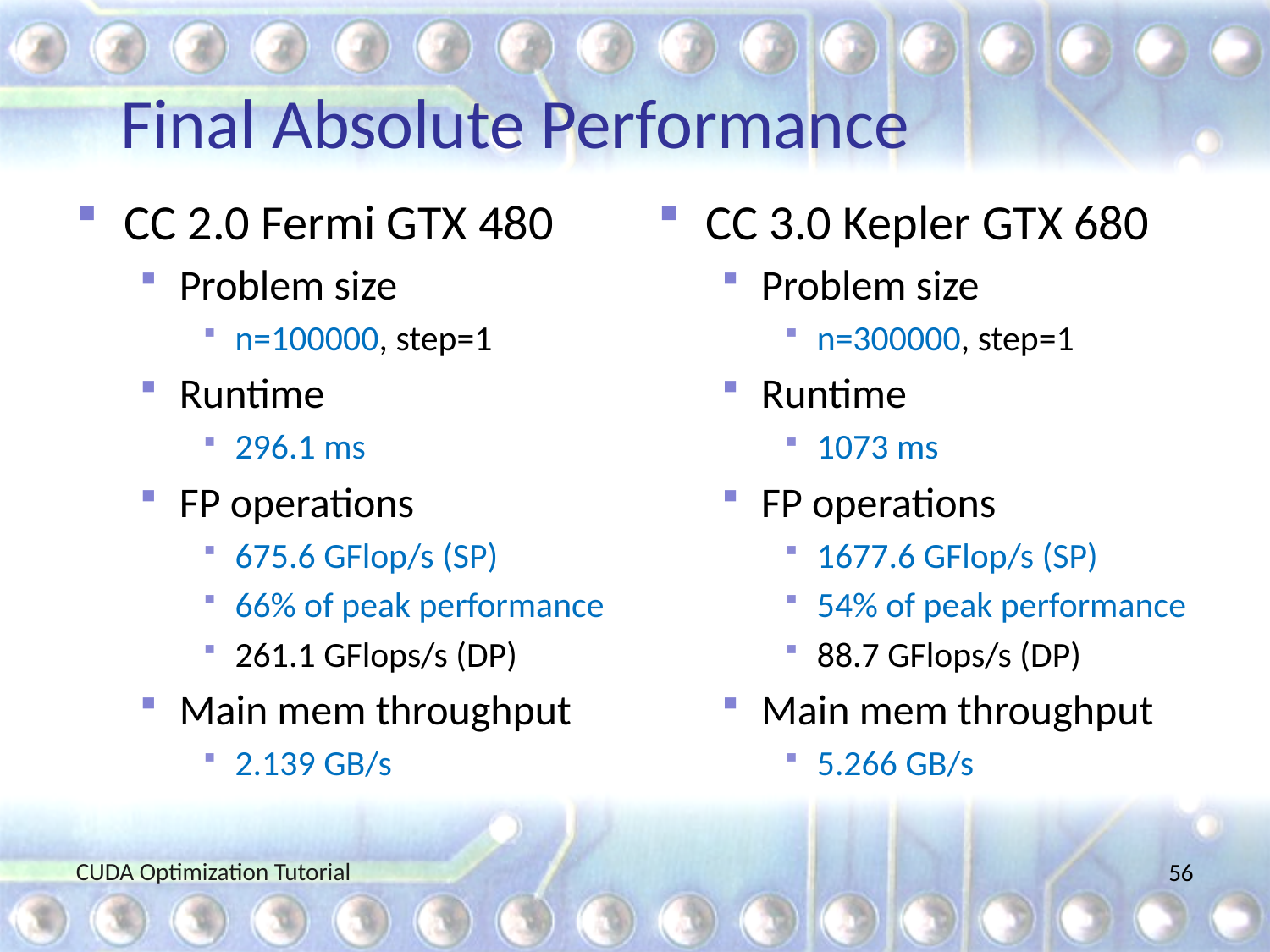

# Final Absolute Performance
CC 2.0 Fermi GTX 480
Problem size
n=100000, step=1
Runtime
296.1 ms
FP operations
675.6 GFlop/s (SP)
66% of peak performance
261.1 GFlops/s (DP)
Main mem throughput
2.139 GB/s
CC 3.0 Kepler GTX 680
Problem size
n=300000, step=1
Runtime
1073 ms
FP operations
1677.6 GFlop/s (SP)
54% of peak performance
88.7 GFlops/s (DP)
Main mem throughput
5.266 GB/s
CUDA Optimization Tutorial
56